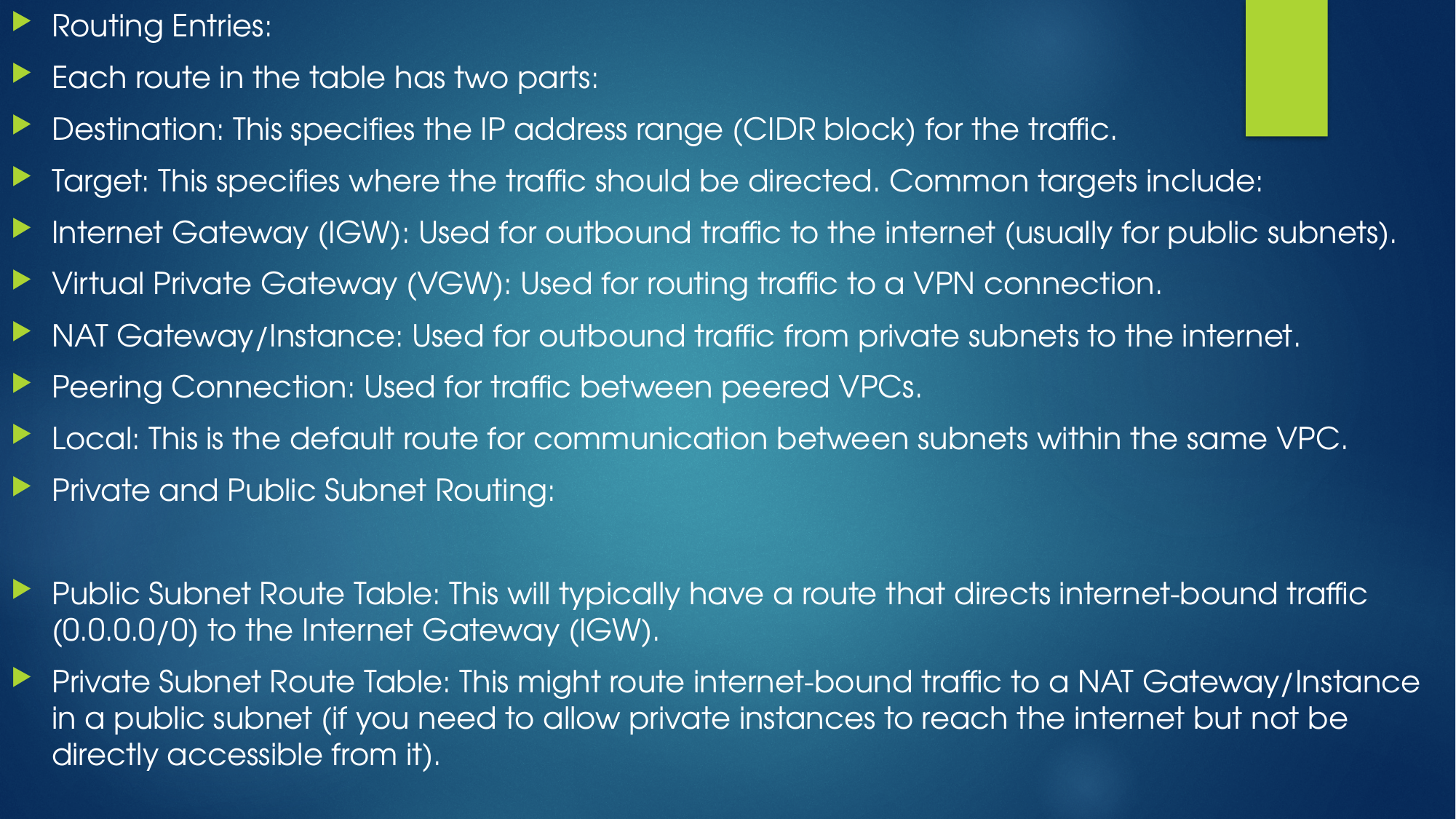

Routing Entries:
Each route in the table has two parts:
Destination: This specifies the IP address range (CIDR block) for the traffic.
Target: This specifies where the traffic should be directed. Common targets include:
Internet Gateway (IGW): Used for outbound traffic to the internet (usually for public subnets).
Virtual Private Gateway (VGW): Used for routing traffic to a VPN connection.
NAT Gateway/Instance: Used for outbound traffic from private subnets to the internet.
Peering Connection: Used for traffic between peered VPCs.
Local: This is the default route for communication between subnets within the same VPC.
Private and Public Subnet Routing:

Public Subnet Route Table: This will typically have a route that directs internet-bound traffic (0.0.0.0/0) to the Internet Gateway (IGW).
Private Subnet Route Table: This might route internet-bound traffic to a NAT Gateway/Instance in a public subnet (if you need to allow private instances to reach the internet but not be directly accessible from it).